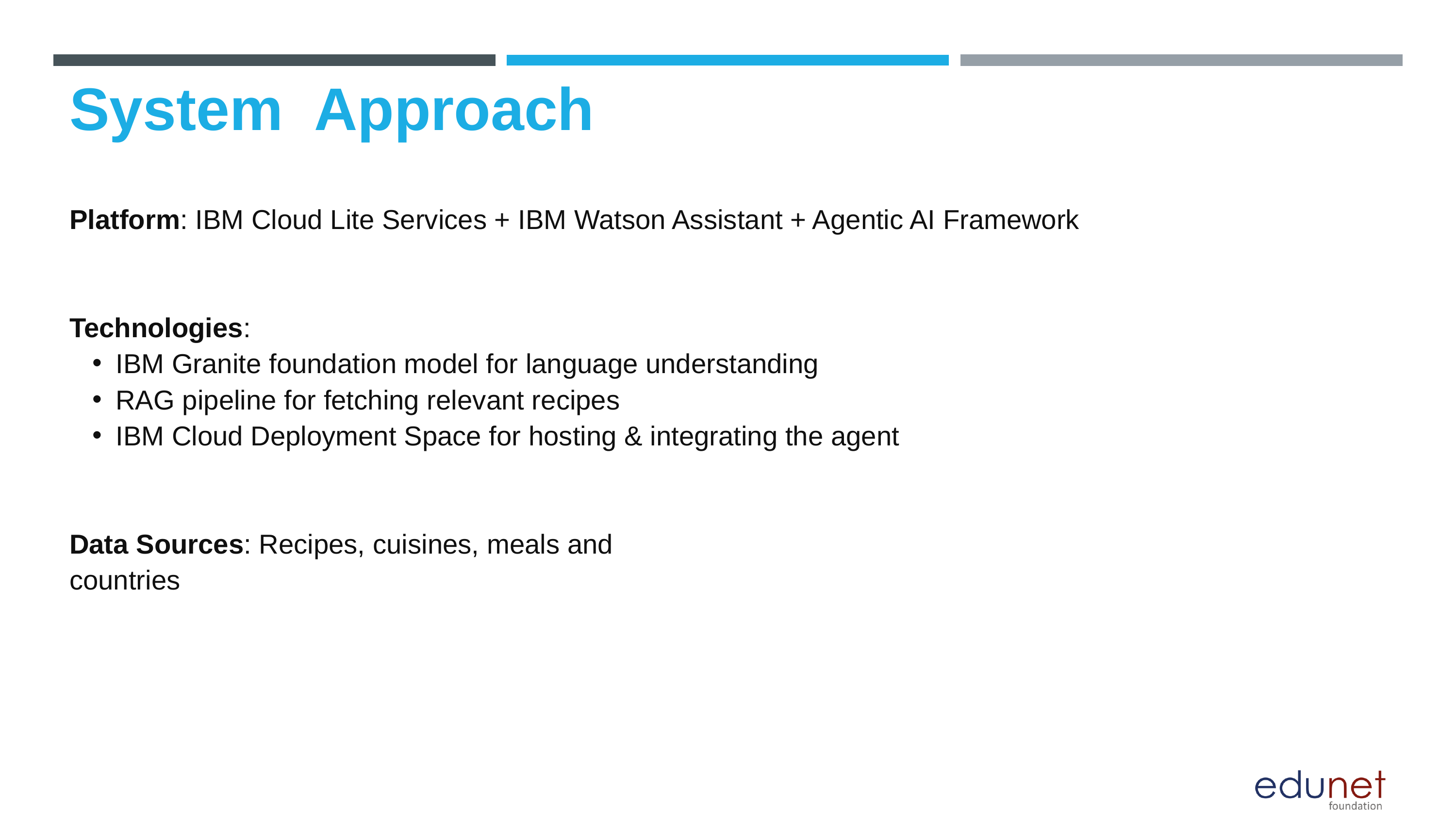

System  Approach

Platform: IBM Cloud Lite Services + IBM Watson Assistant + Agentic AI Framework

Technologies:
IBM Granite foundation model for language understanding
RAG pipeline for fetching relevant recipes
IBM Cloud Deployment Space for hosting & integrating the agent

Data Sources: Recipes, cuisines, meals and
countries